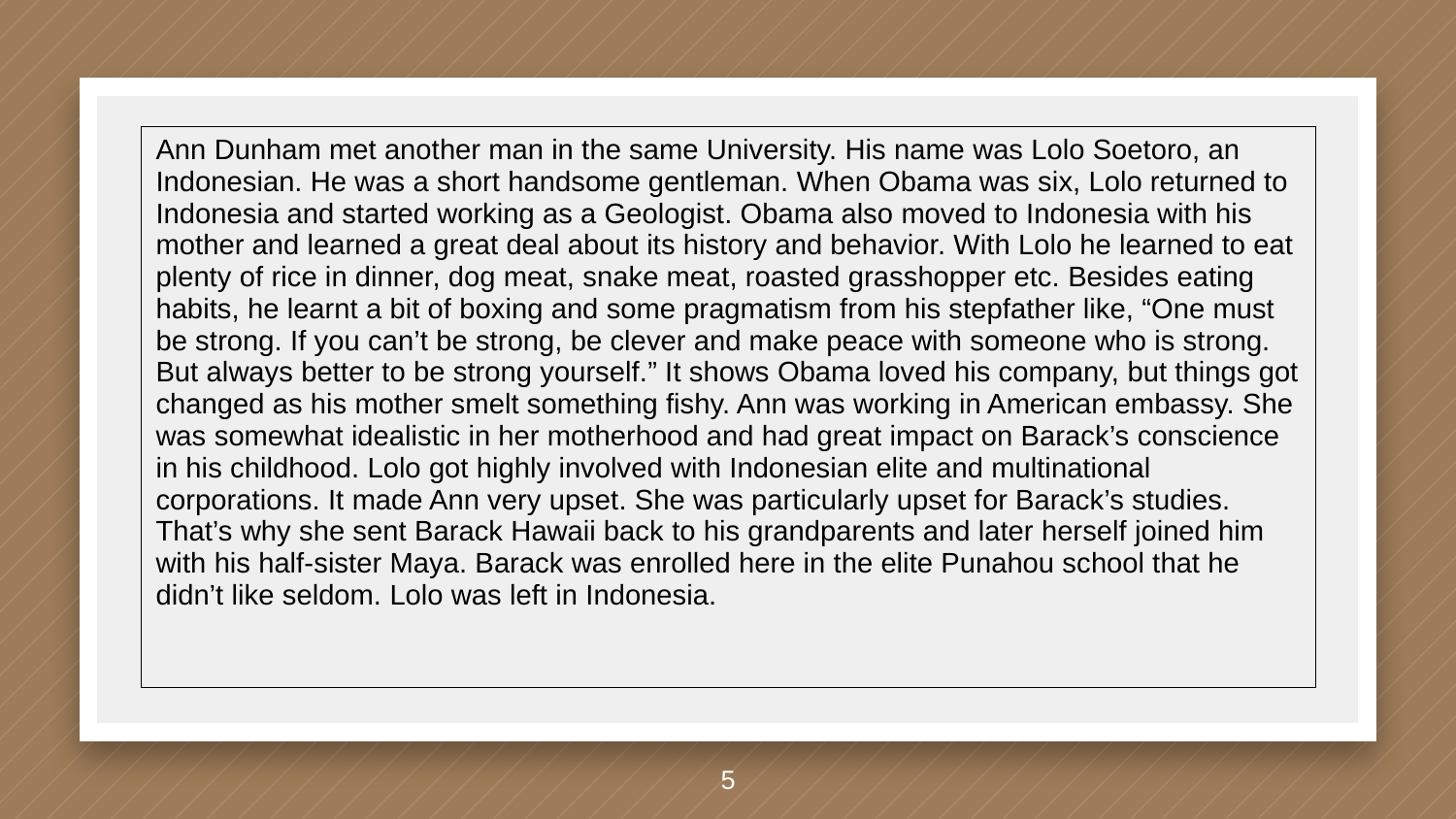

| Ann Dunham met another man in the same University. His name was Lolo Soetoro, an Indonesian. He was a short handsome gentleman. When Obama was six, Lolo returned to Indonesia and started working as a Geologist. Obama also moved to Indonesia with his mother and learned a great deal about its history and behavior. With Lolo he learned to eat plenty of rice in dinner, dog meat, snake meat, roasted grasshopper etc. Besides eating habits, he learnt a bit of boxing and some pragmatism from his stepfather like, “One must be strong. If you can’t be strong, be clever and make peace with someone who is strong. But always better to be strong yourself.” It shows Obama loved his company, but things got changed as his mother smelt something fishy. Ann was working in American embassy. She was somewhat idealistic in her motherhood and had great impact on Barack’s conscience in his childhood. Lolo got highly involved with Indonesian elite and multinational corporations. It made Ann very upset. She was particularly upset for Barack’s studies. That’s why she sent Barack Hawaii back to his grandparents and later herself joined him with his half-sister Maya. Barack was enrolled here in the elite Punahou school that he didn’t like seldom. Lolo was left in Indonesia. |
| --- |
5